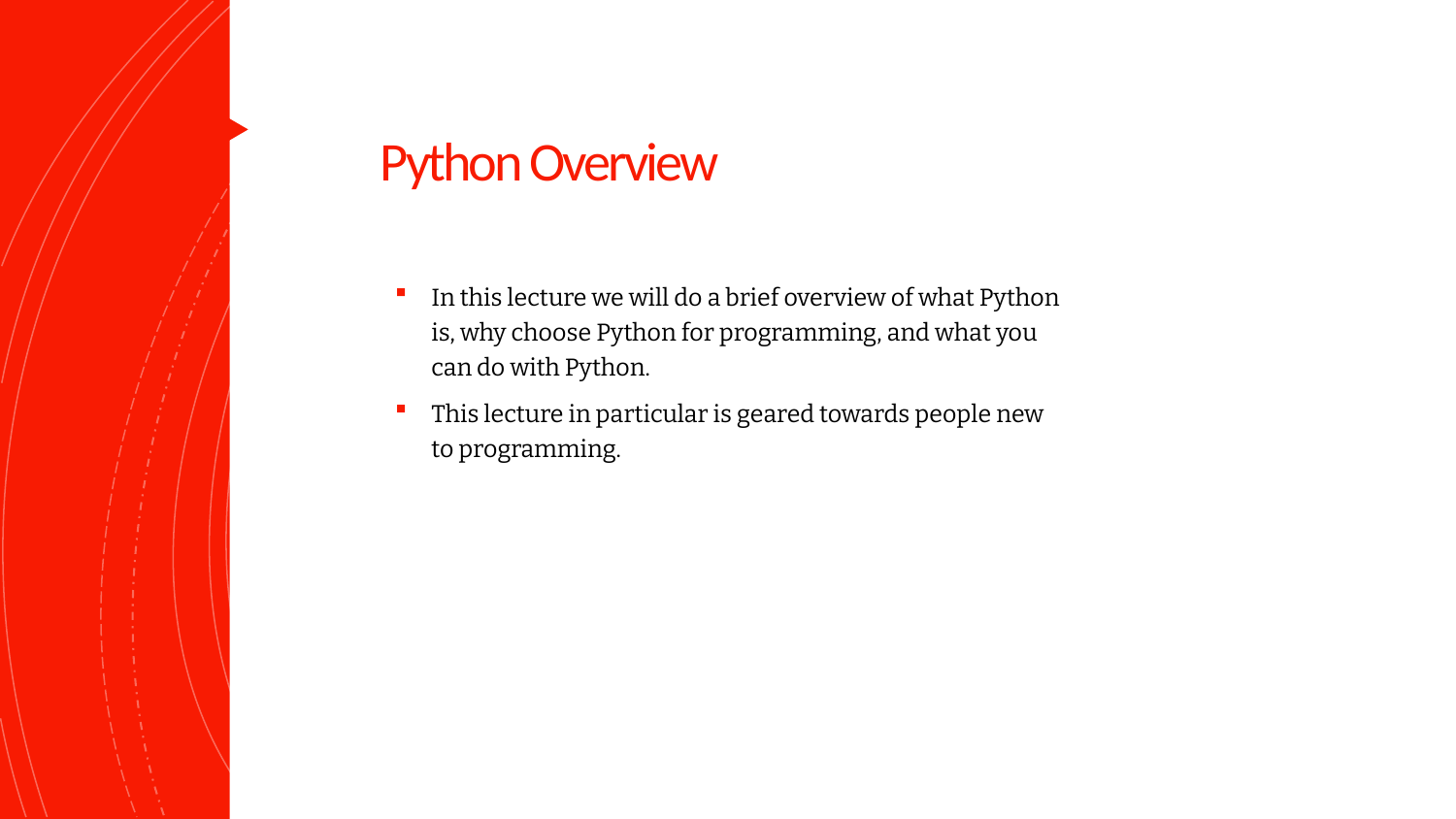

# Python Overview

In this lecture we will do a brief overview of what Python is, why choose Python for programming, and what you can do with Python.
This lecture in particular is geared towards people new to programming.